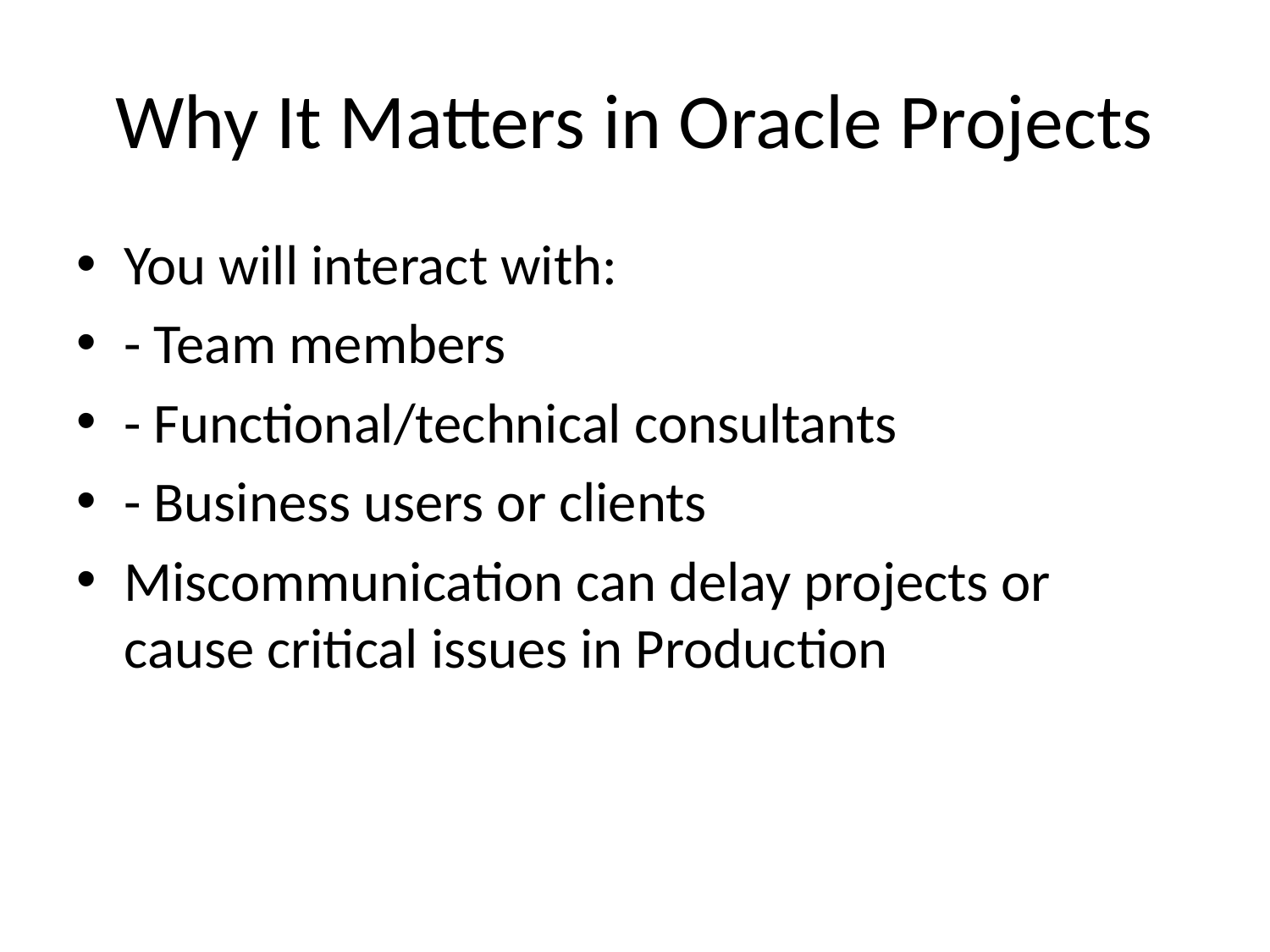

# Why It Matters in Oracle Projects
You will interact with:
- Team members
- Functional/technical consultants
- Business users or clients
Miscommunication can delay projects or cause critical issues in Production